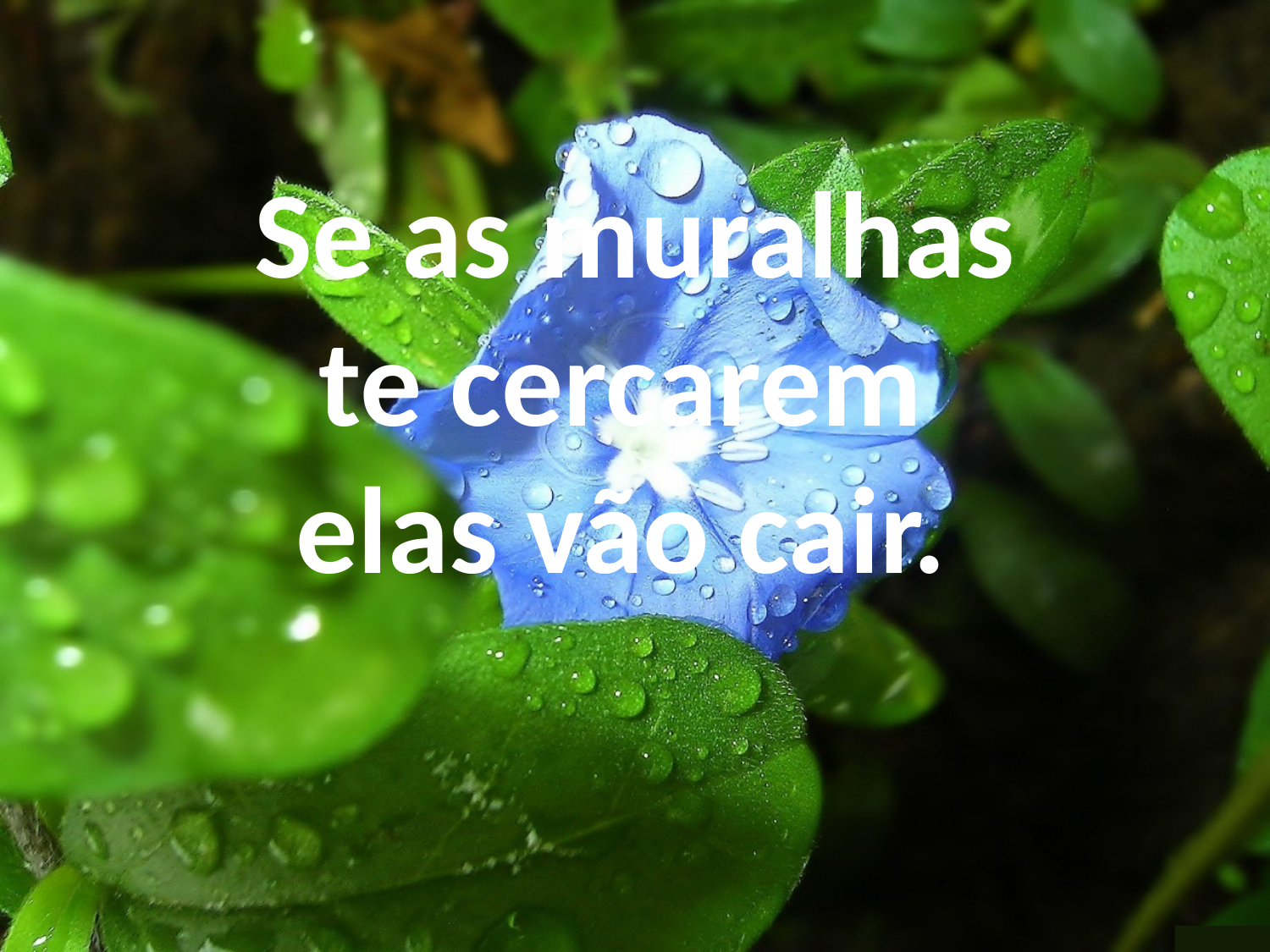

Se as muralhas
te cercarem
elas vão cair.